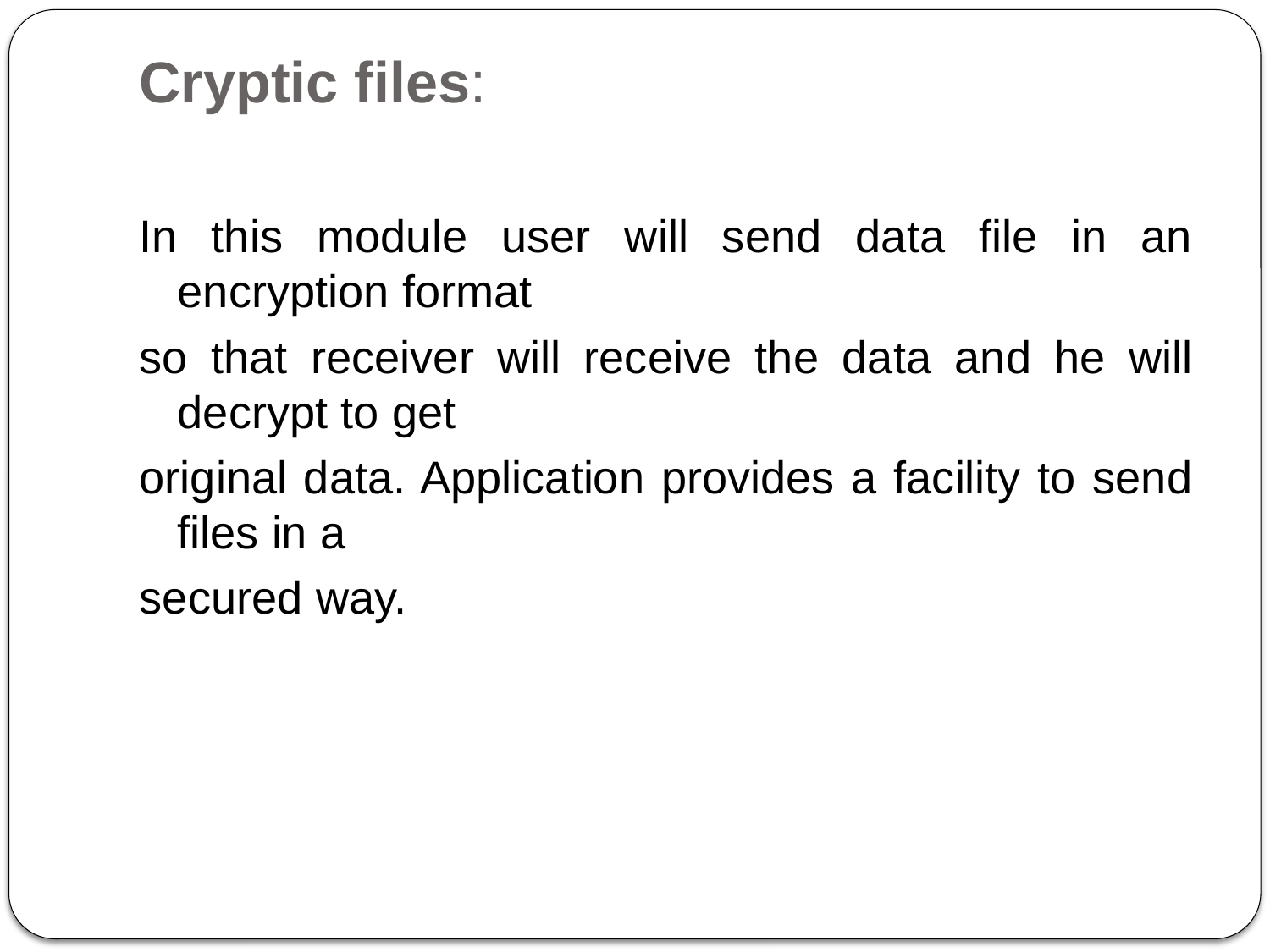

# Cryptic files:
In this module user will send data file in an encryption format
so that receiver will receive the data and he will decrypt to get
original data. Application provides a facility to send files in a
secured way.